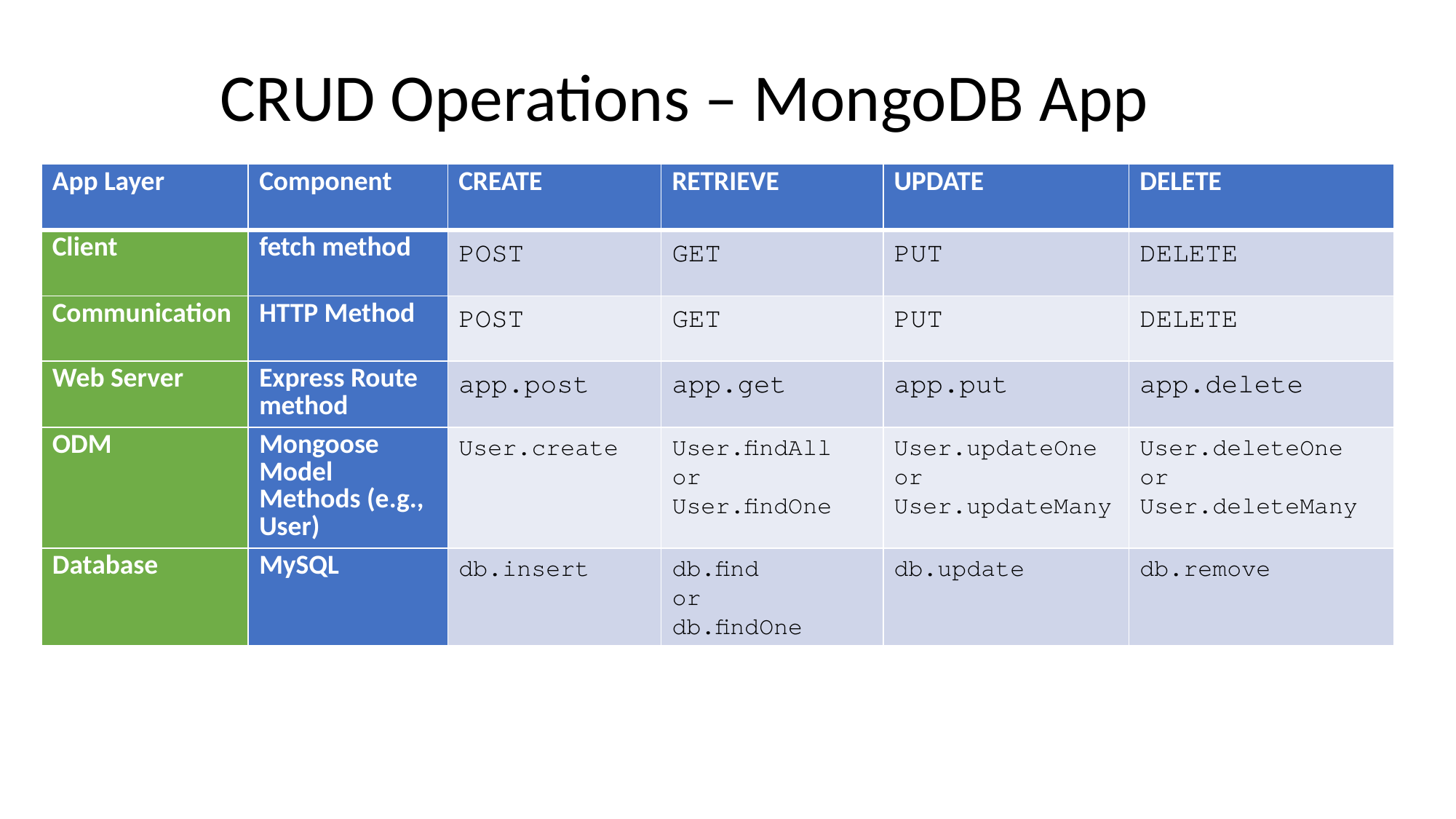

CRUD Operations – MongoDB App
| App Layer | Component | CREATE | RETRIEVE | UPDATE | DELETE |
| --- | --- | --- | --- | --- | --- |
| Client | fetch method | POST | GET | PUT | DELETE |
| Communication | HTTP Method | POST | GET | PUT | DELETE |
| Web Server | Express Route method | app.post | app.get | app.put | app.delete |
| ODM | Mongoose Model Methods (e.g., User) | User.create | User.findAll or User.findOne | User.updateOne or User.updateMany | User.deleteOne or User.deleteMany |
| Database | MySQL | db.insert | db.find or db.findOne | db.update | db.remove |